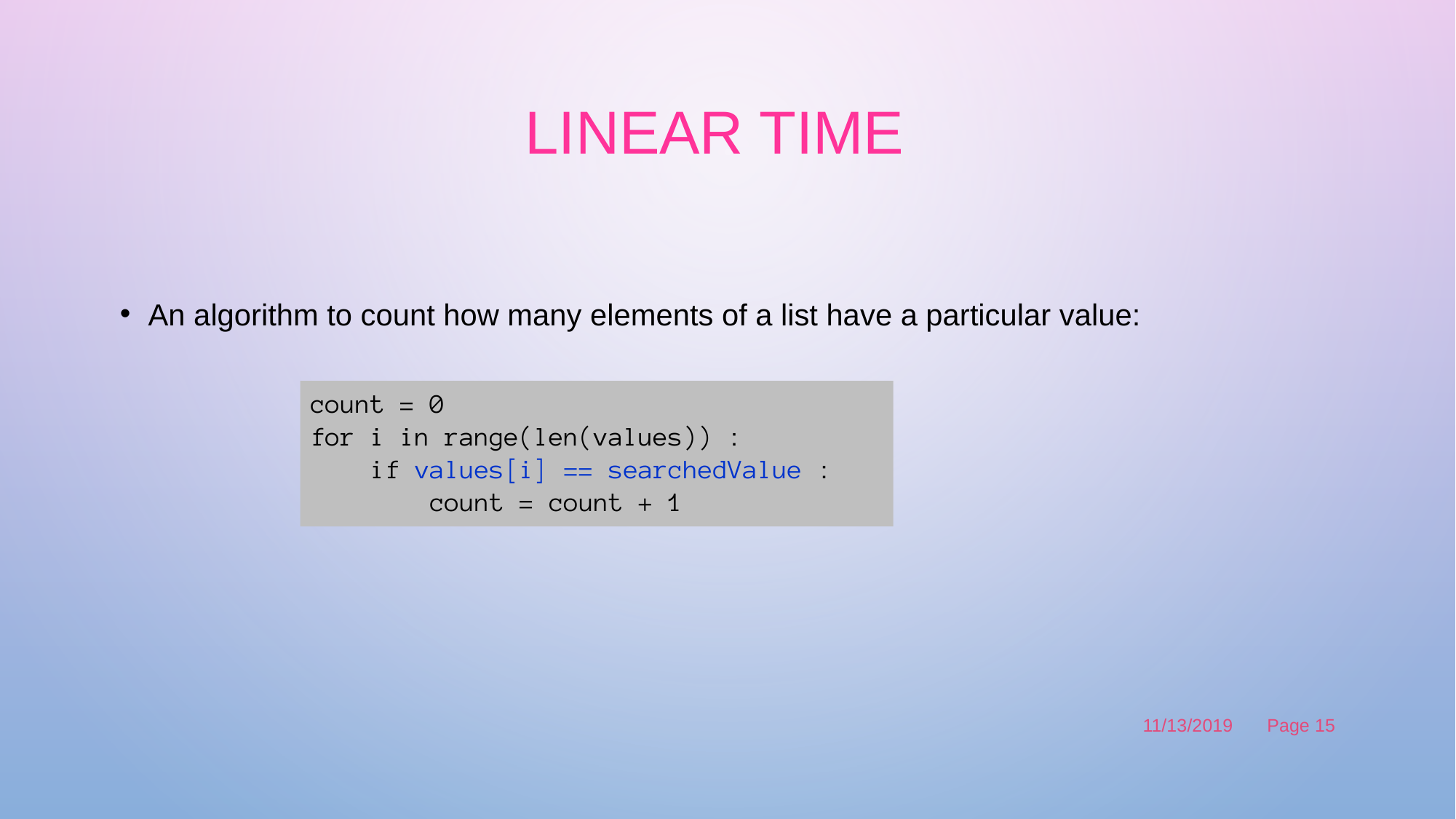

# Linear Time
An algorithm to count how many elements of a list have a particular value:

count = 0
for i in range(len(values)) :
    if values[i] == searchedValue :
        count = count + 1
11/13/2019
Page 15